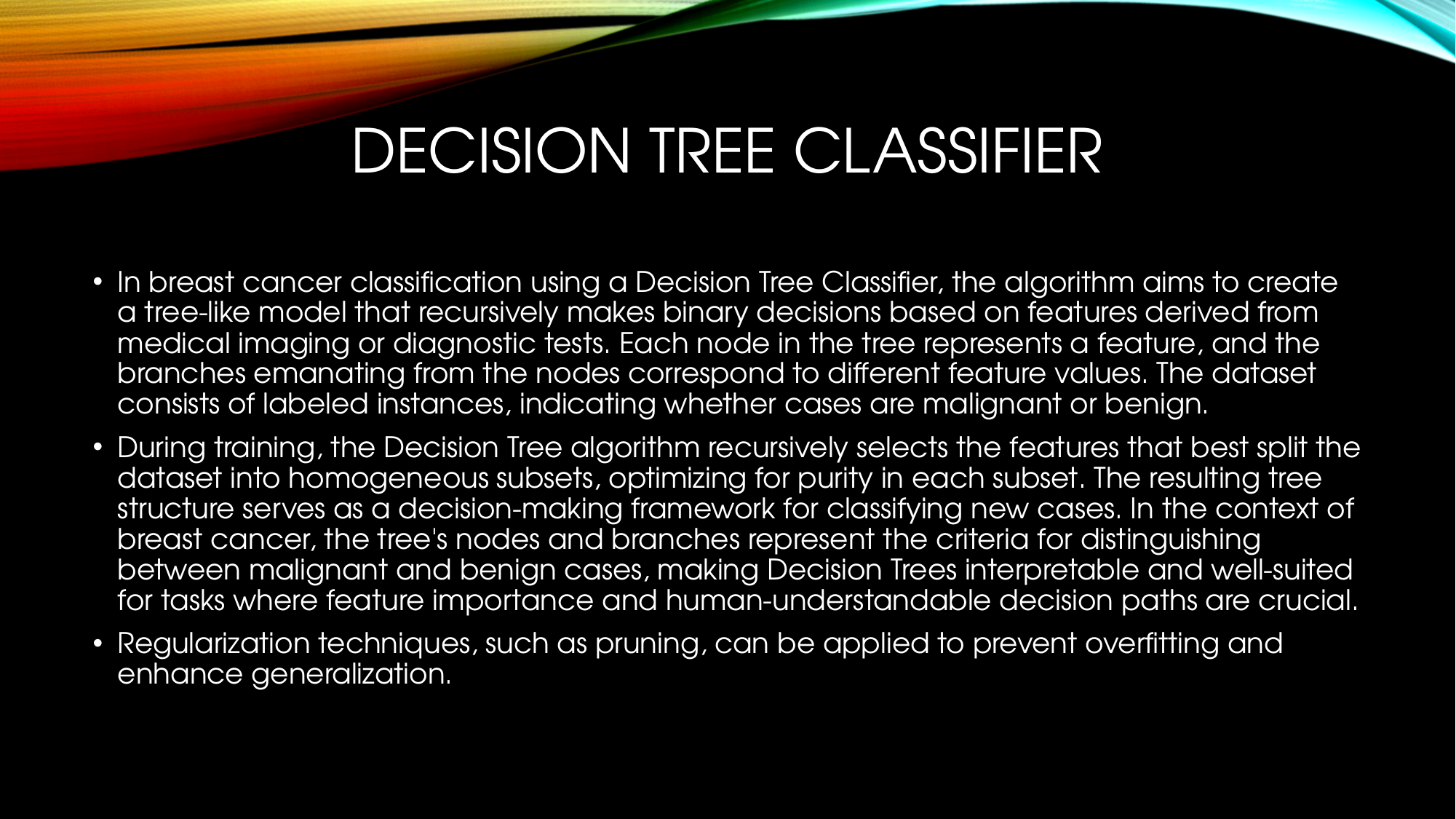

# Decision Tree Classifier
In breast cancer classification using a Decision Tree Classifier, the algorithm aims to create a tree-like model that recursively makes binary decisions based on features derived from medical imaging or diagnostic tests. Each node in the tree represents a feature, and the branches emanating from the nodes correspond to different feature values. The dataset consists of labeled instances, indicating whether cases are malignant or benign.
During training, the Decision Tree algorithm recursively selects the features that best split the dataset into homogeneous subsets, optimizing for purity in each subset. The resulting tree structure serves as a decision-making framework for classifying new cases. In the context of breast cancer, the tree's nodes and branches represent the criteria for distinguishing between malignant and benign cases, making Decision Trees interpretable and well-suited for tasks where feature importance and human-understandable decision paths are crucial.
Regularization techniques, such as pruning, can be applied to prevent overfitting and enhance generalization.